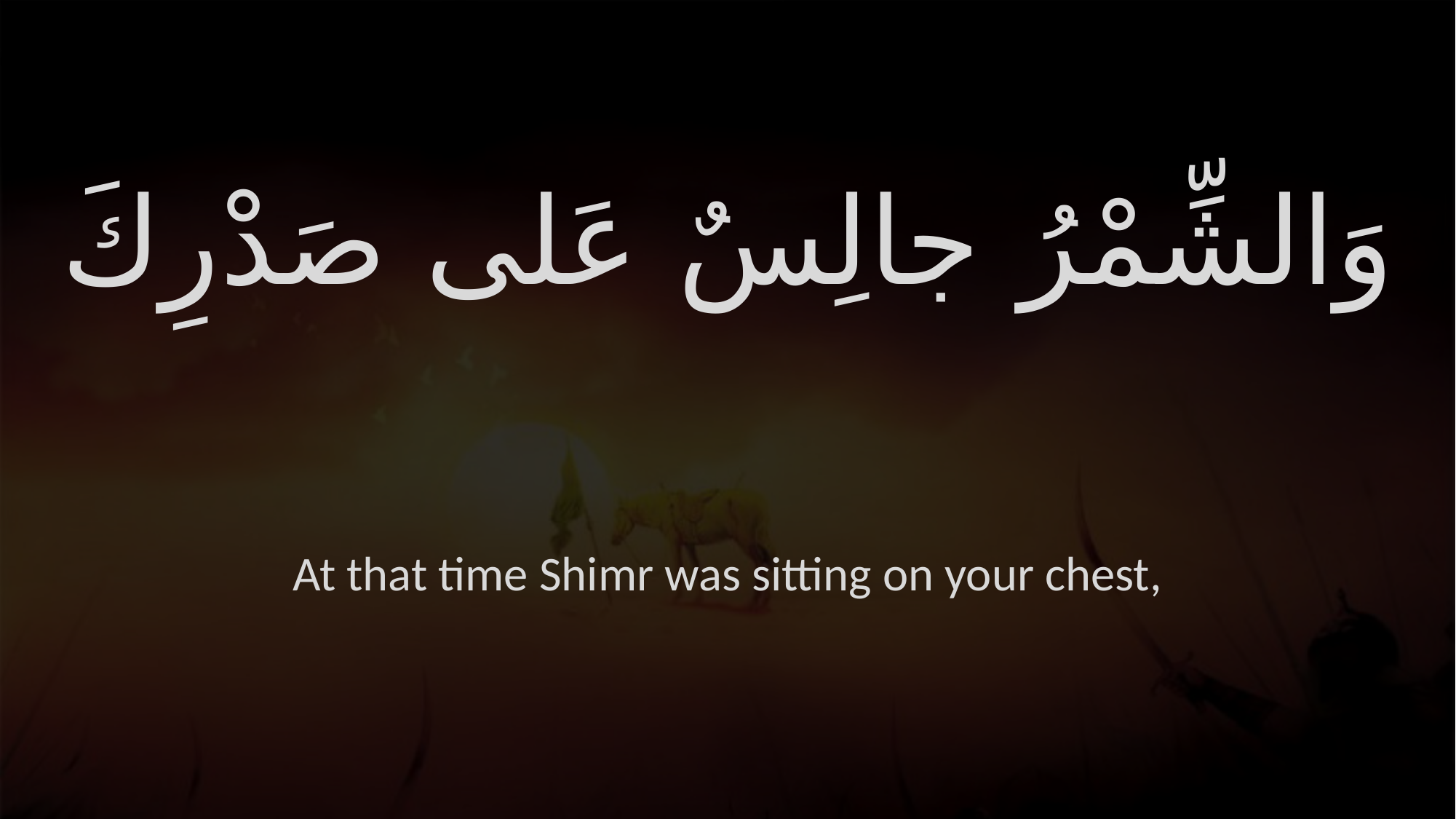

# وَالشِّمْرُ جالِسٌ عَلى صَدْرِكَ
At that time Shimr was sitting on your chest,